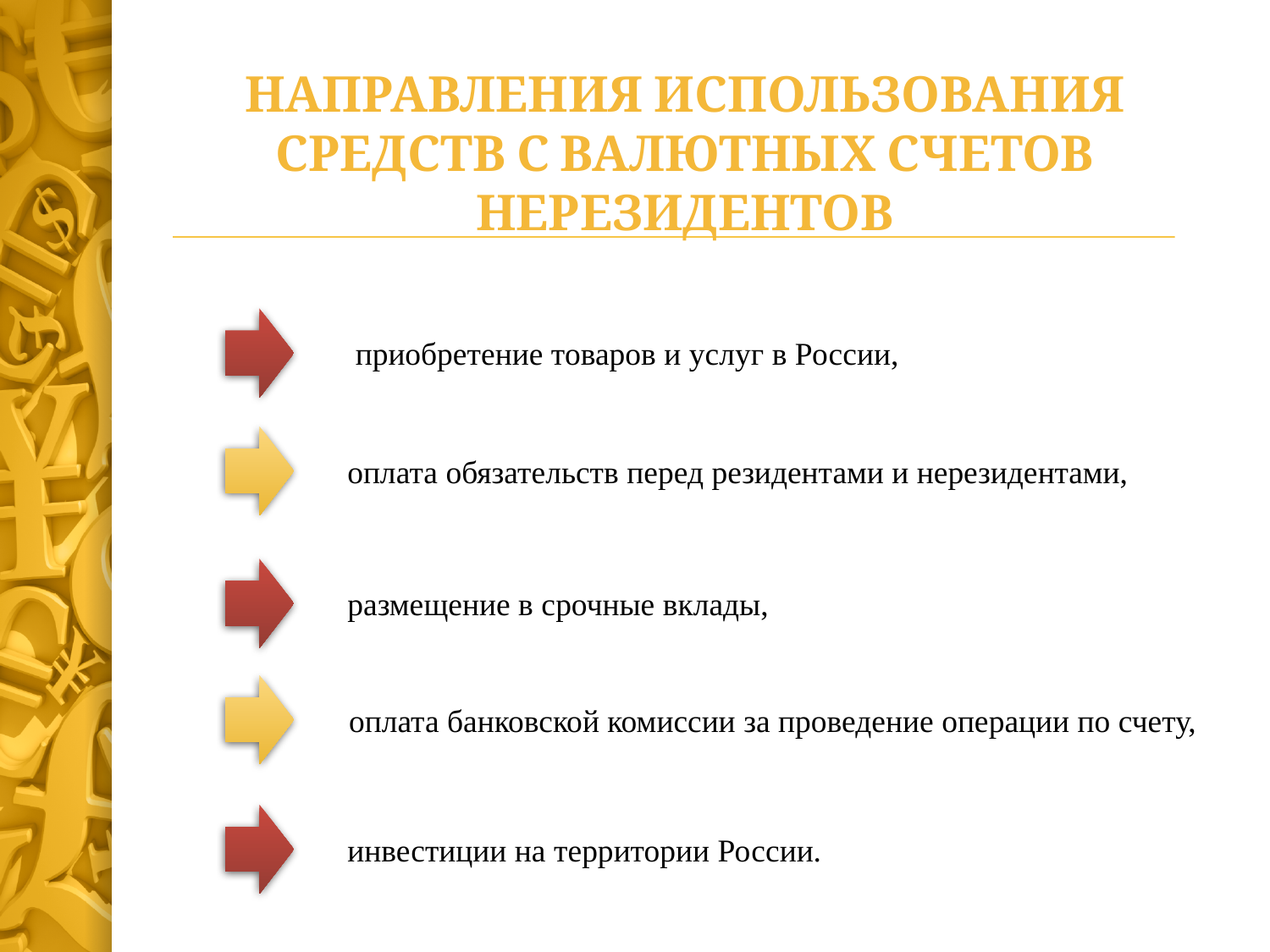

Направления использования средств с валютных счетов нерезидентов

 приобретение товаров и услуг в России,

оплата обязательств перед резидентами и нерезидентами,

размещение в срочные вклады,

оплата банковской комиссии за проведение операции по счету,

инвестиции на территории России.